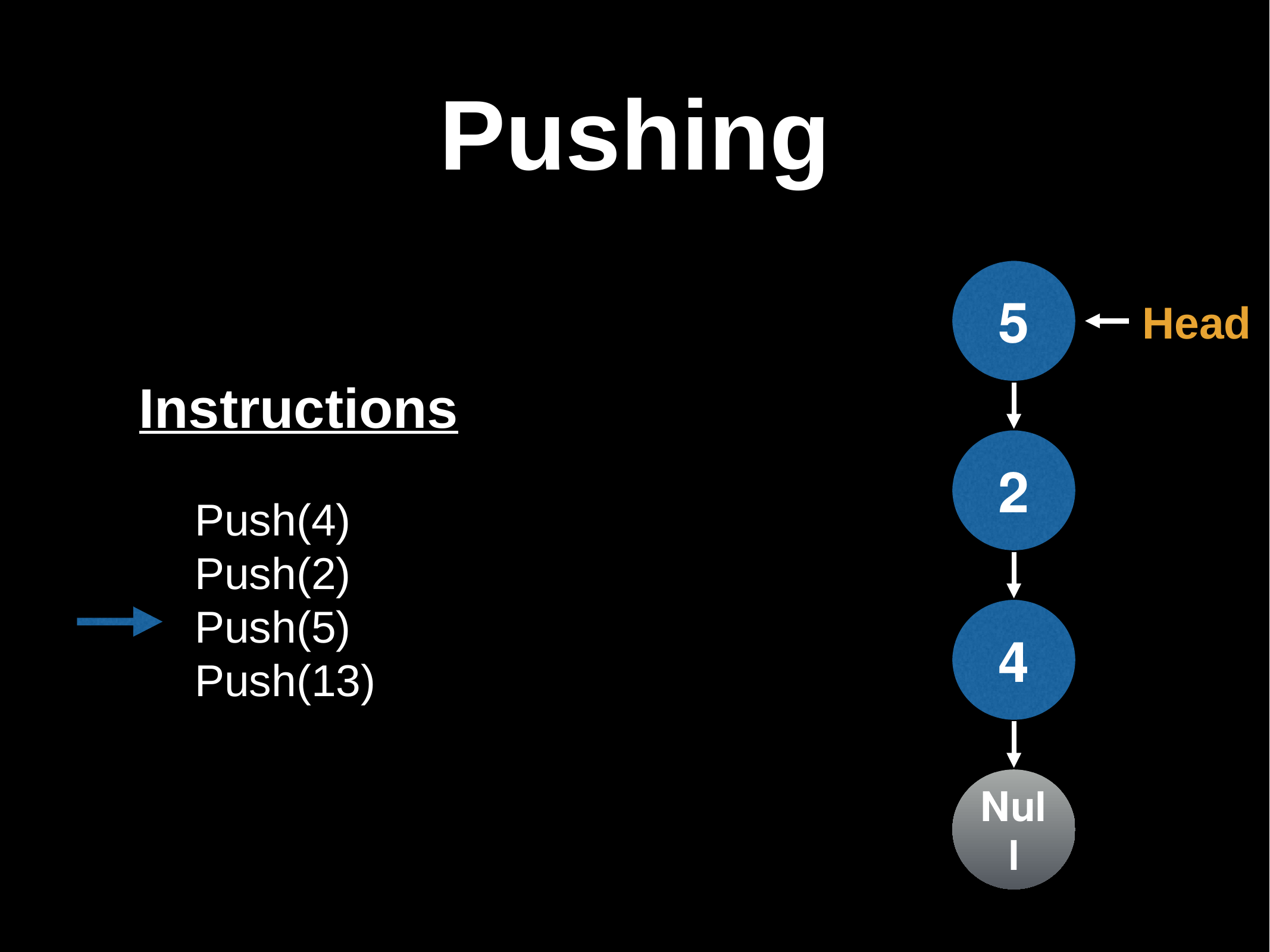

# Pushing
5
Head

Instructions

2
Push(4)
Push(2)
Push(5)
Push(13)

4

Null